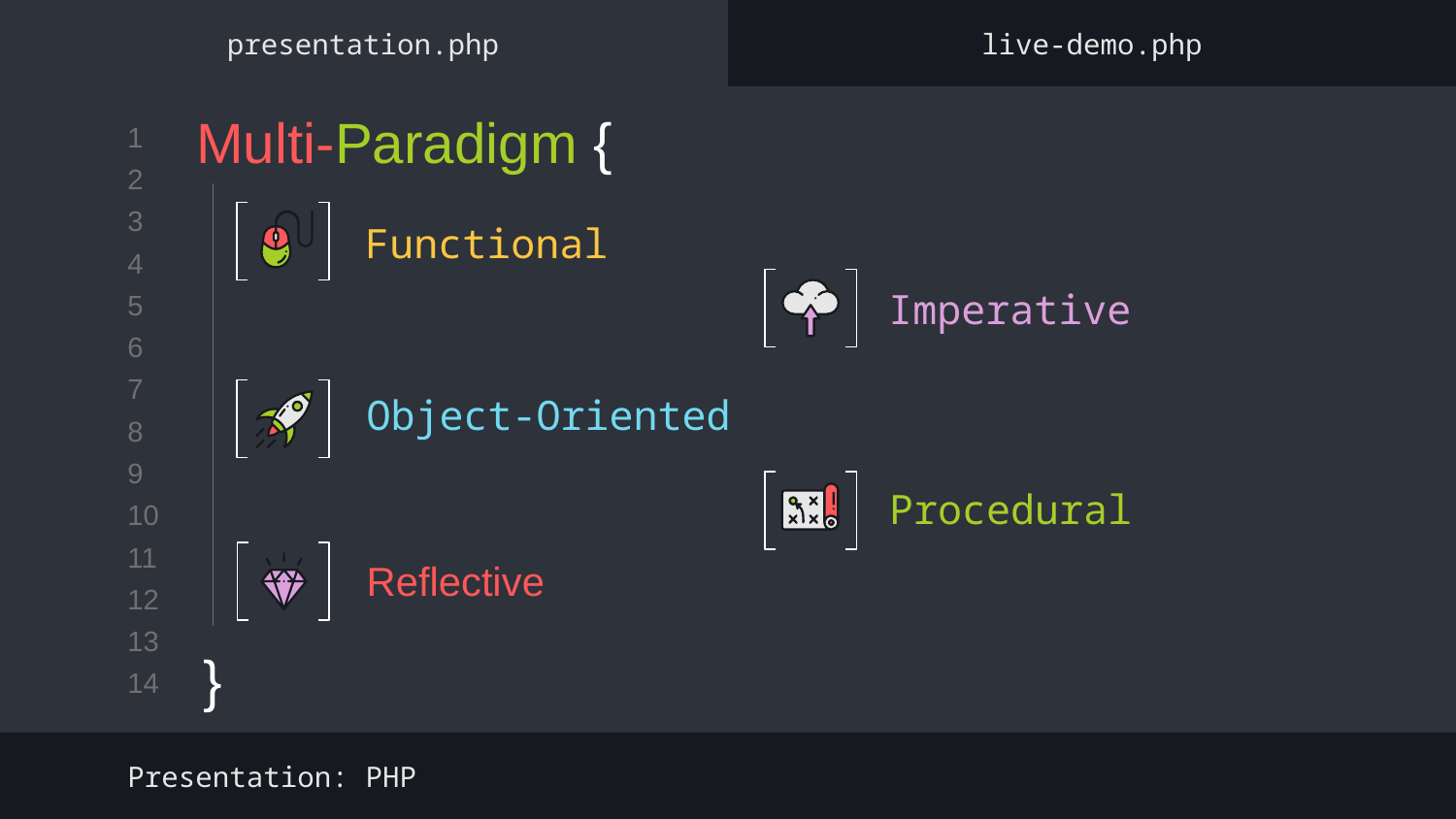

presentation.php
live-demo.php
# Multi-Paradigm {
}

Functional

Imperative

Object-Oriented

Procedural

Reflective
Presentation: PHP